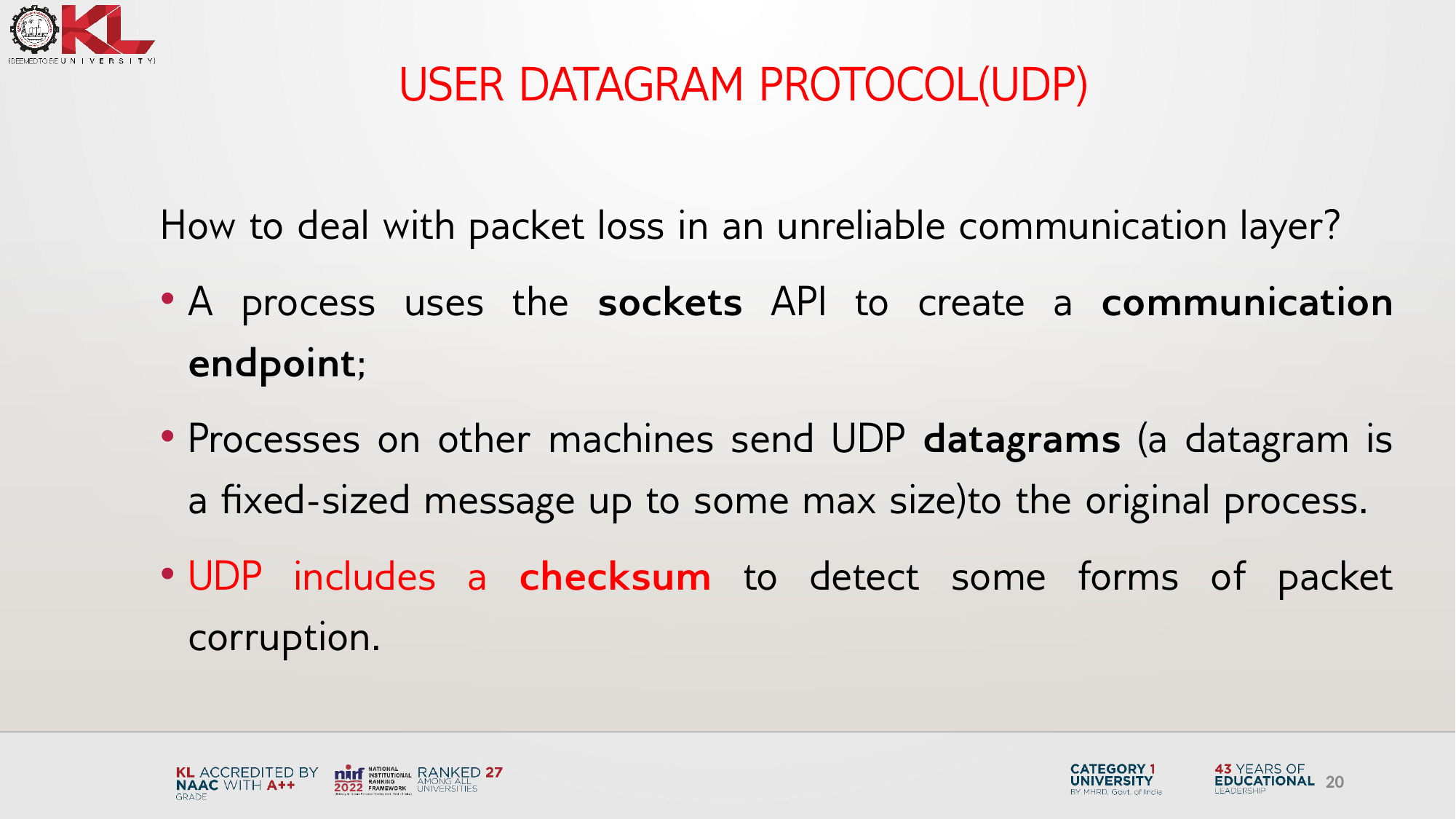

# User Datagram Protocol(UDP)
How to deal with packet loss in an unreliable communication layer?
A process uses the sockets API to create a communication endpoint;
Processes on other machines send UDP datagrams (a datagram is a fixed-sized message up to some max size)to the original process.
UDP includes a checksum to detect some forms of packet corruption.
20